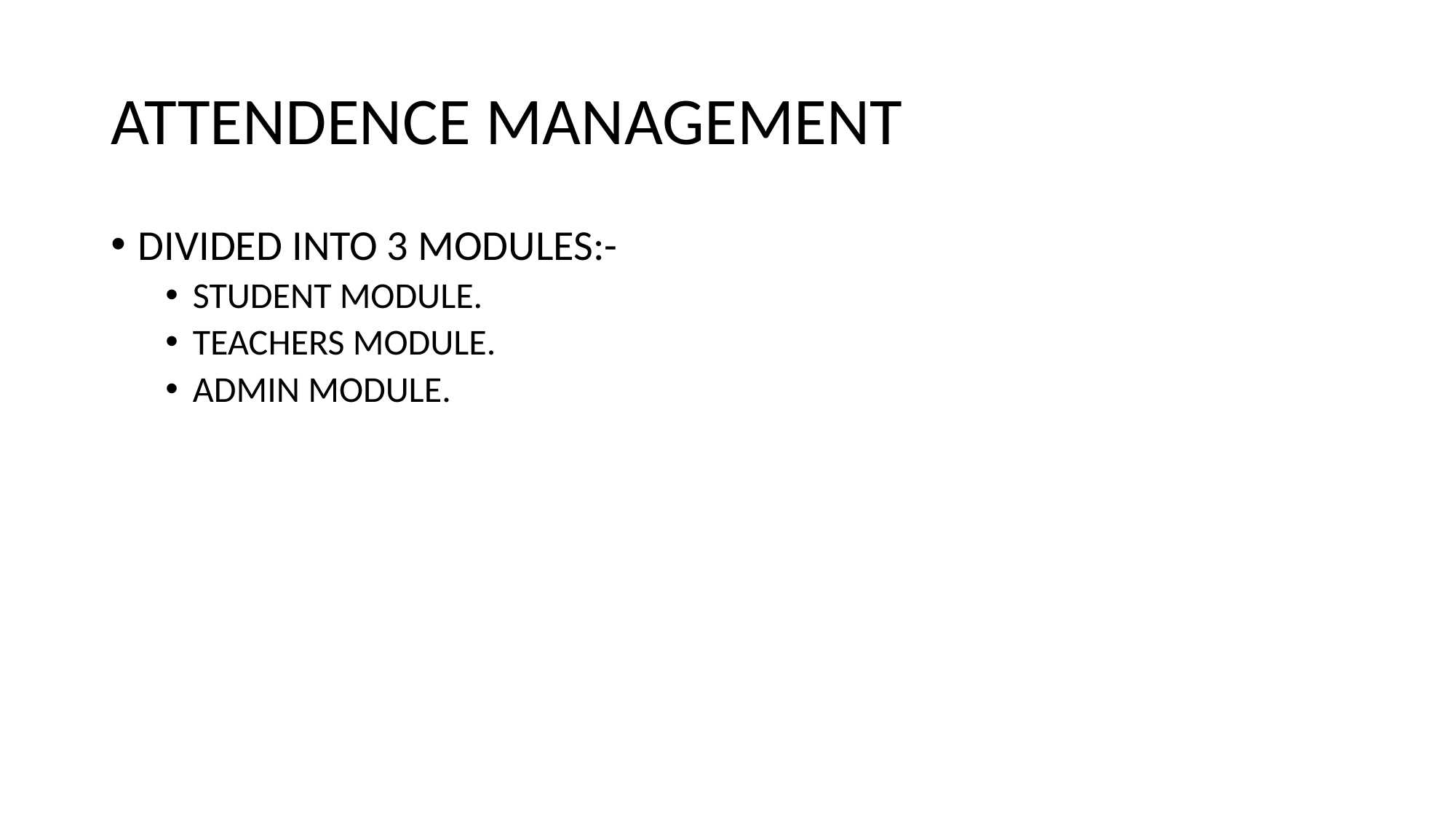

# ATTENDENCE MANAGEMENT
DIVIDED INTO 3 MODULES:-
STUDENT MODULE.
TEACHERS MODULE.
ADMIN MODULE.